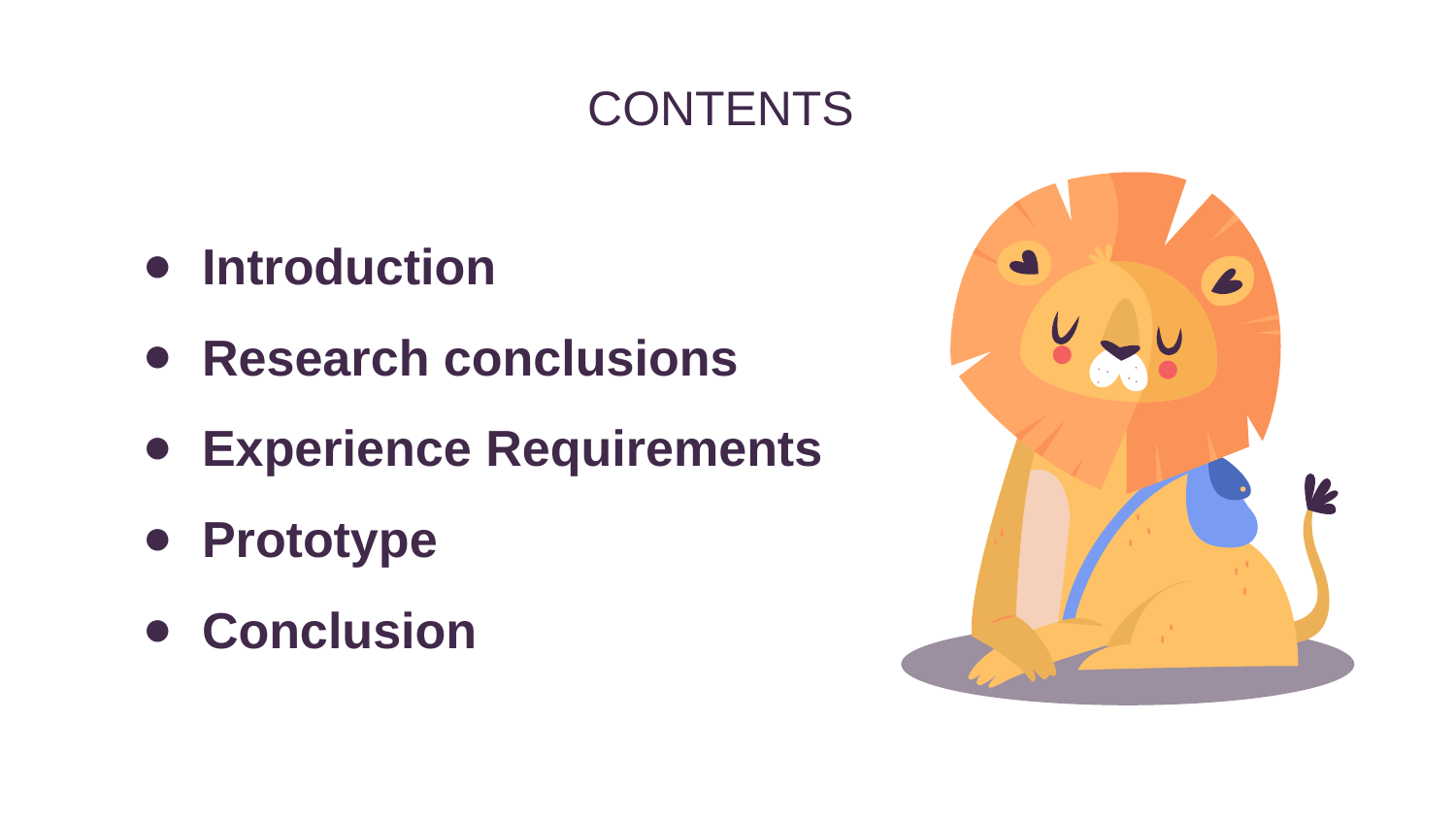

# CONTENTS

Introduction
Research conclusions
Experience Requirements
Prototype
Conclusion